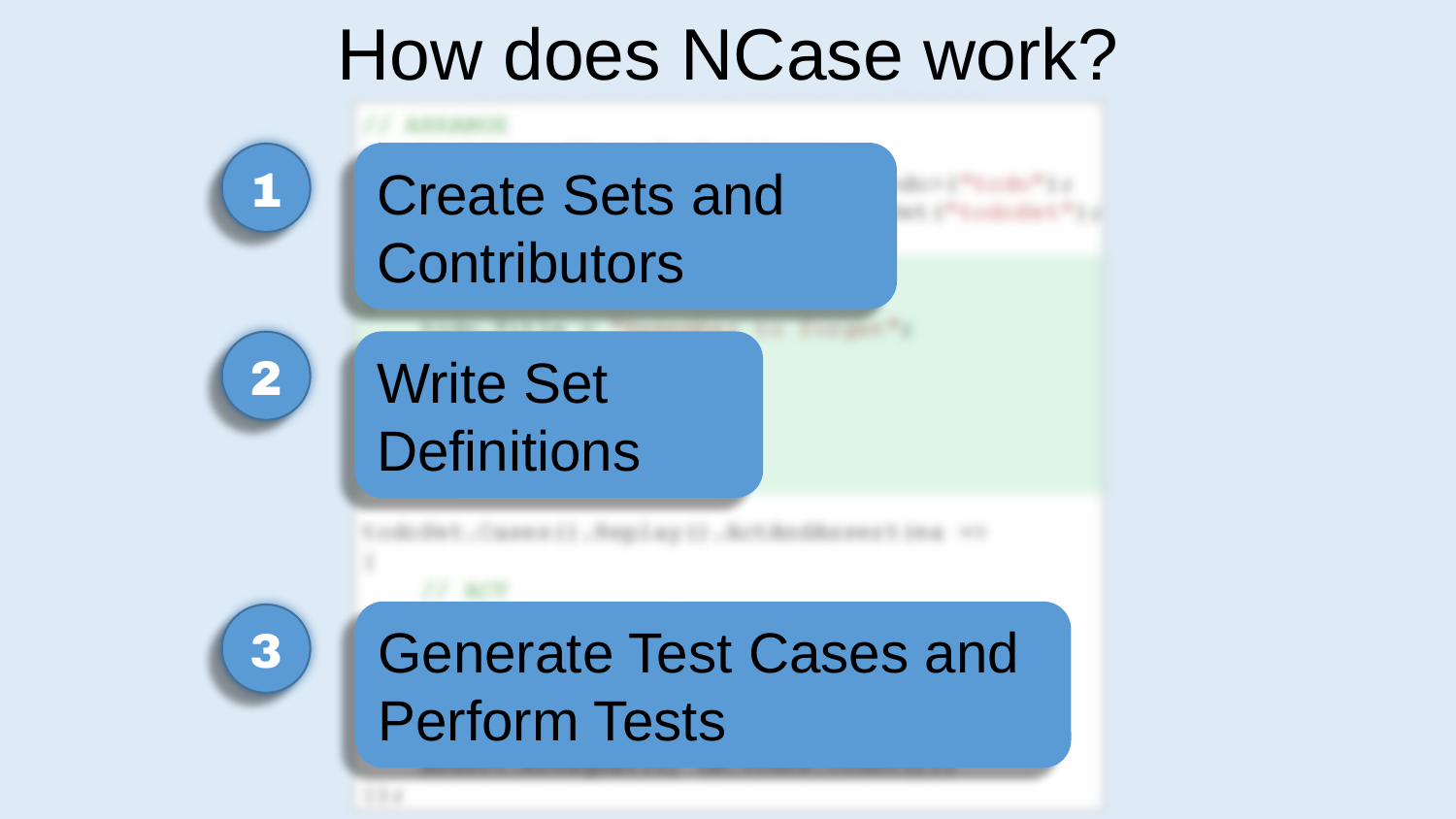

How does NCase work?
Create Sets and Contributors
1
Write Set Definitions
2
Generate Test Cases and Perform Tests
3